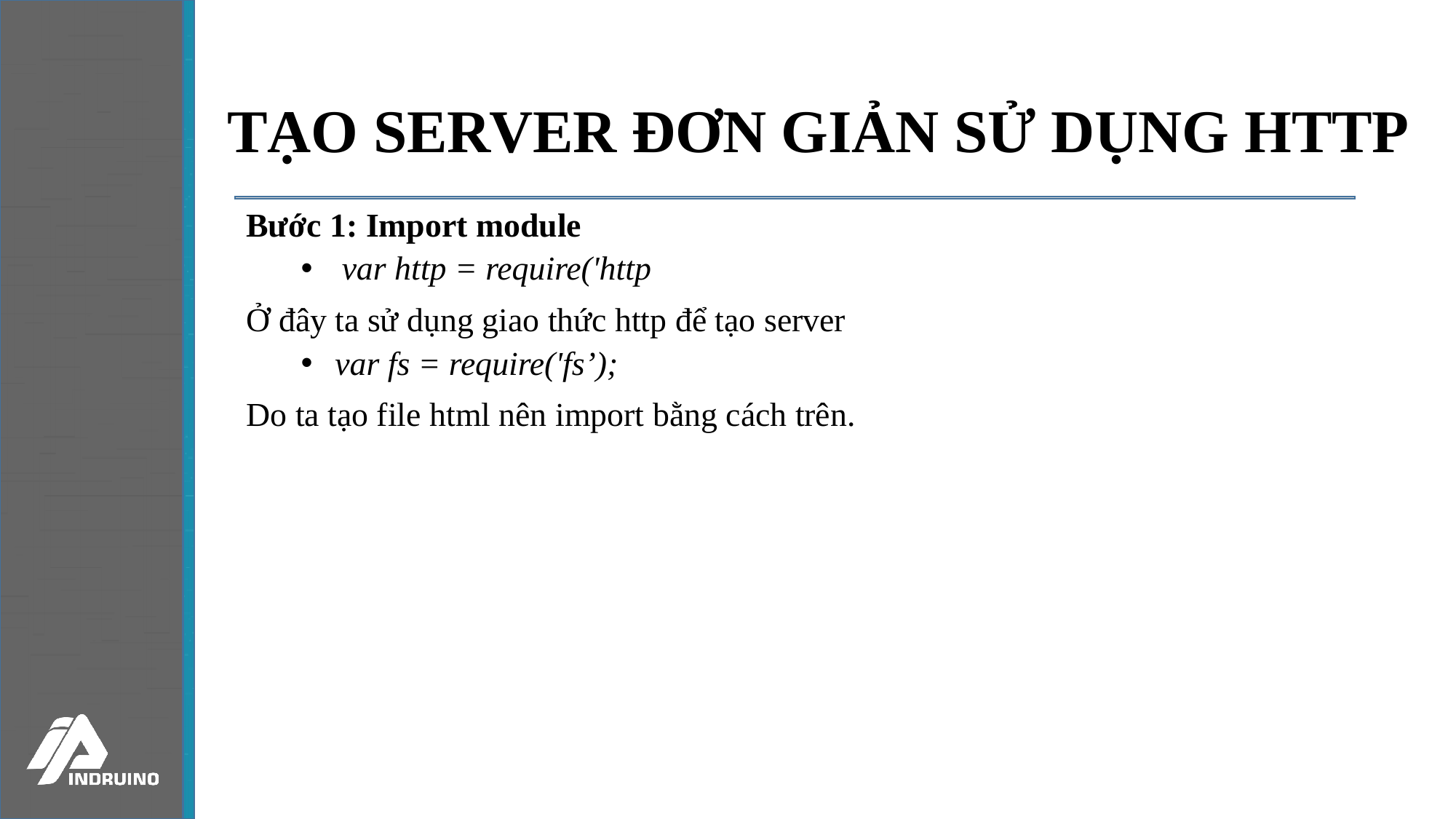

# TẠO SERVER ĐƠN GIẢN SỬ DỤNG HTTP
Bước 1: Import module
var http = require('http
Ở đây ta sử dụng giao thức http để tạo server
var fs = require('fs’);
Do ta tạo file html nên import bằng cách trên.